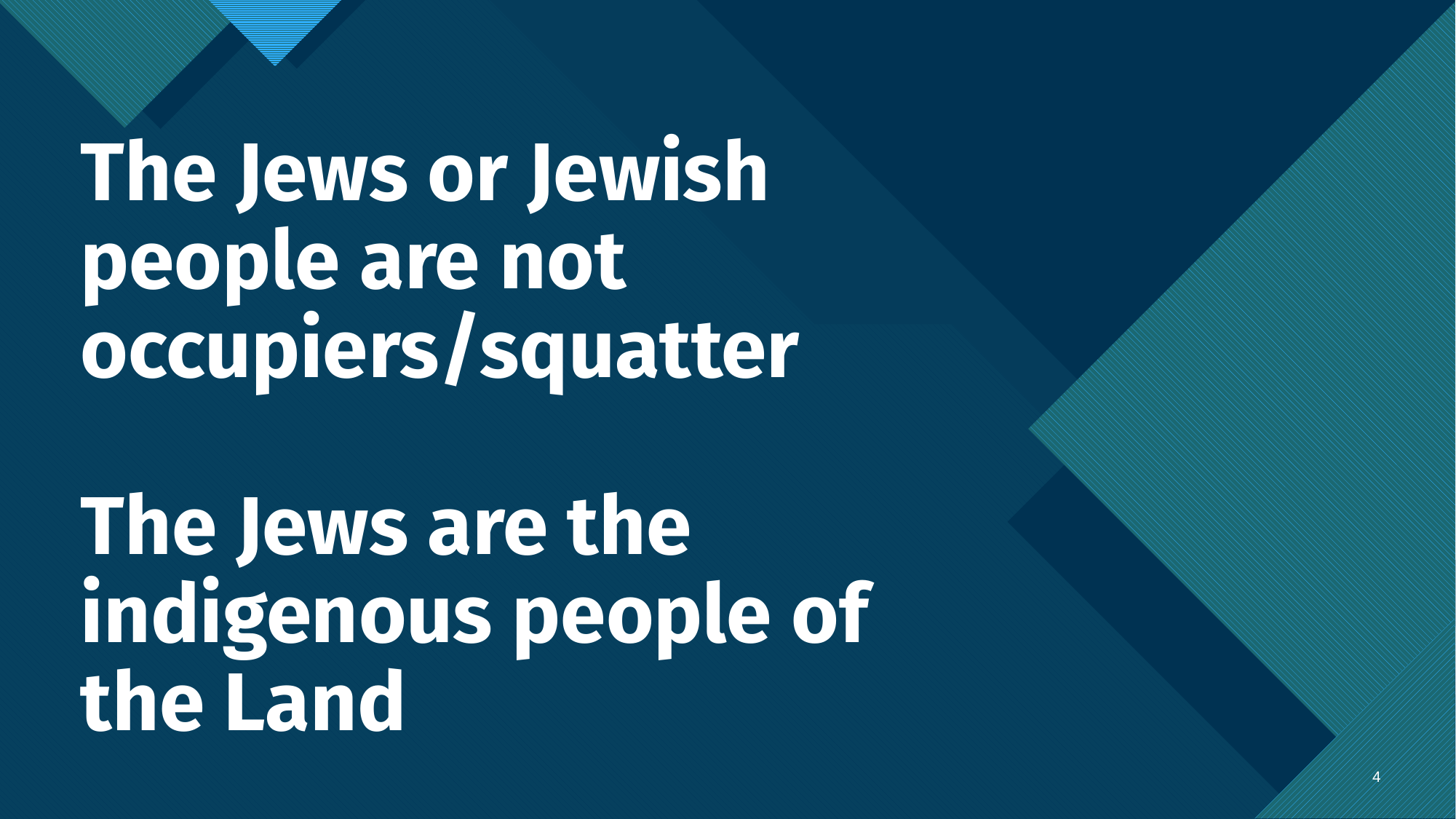

# The Jews or Jewish people are not occupiers/squatter The Jews are the indigenous people of the Land
4